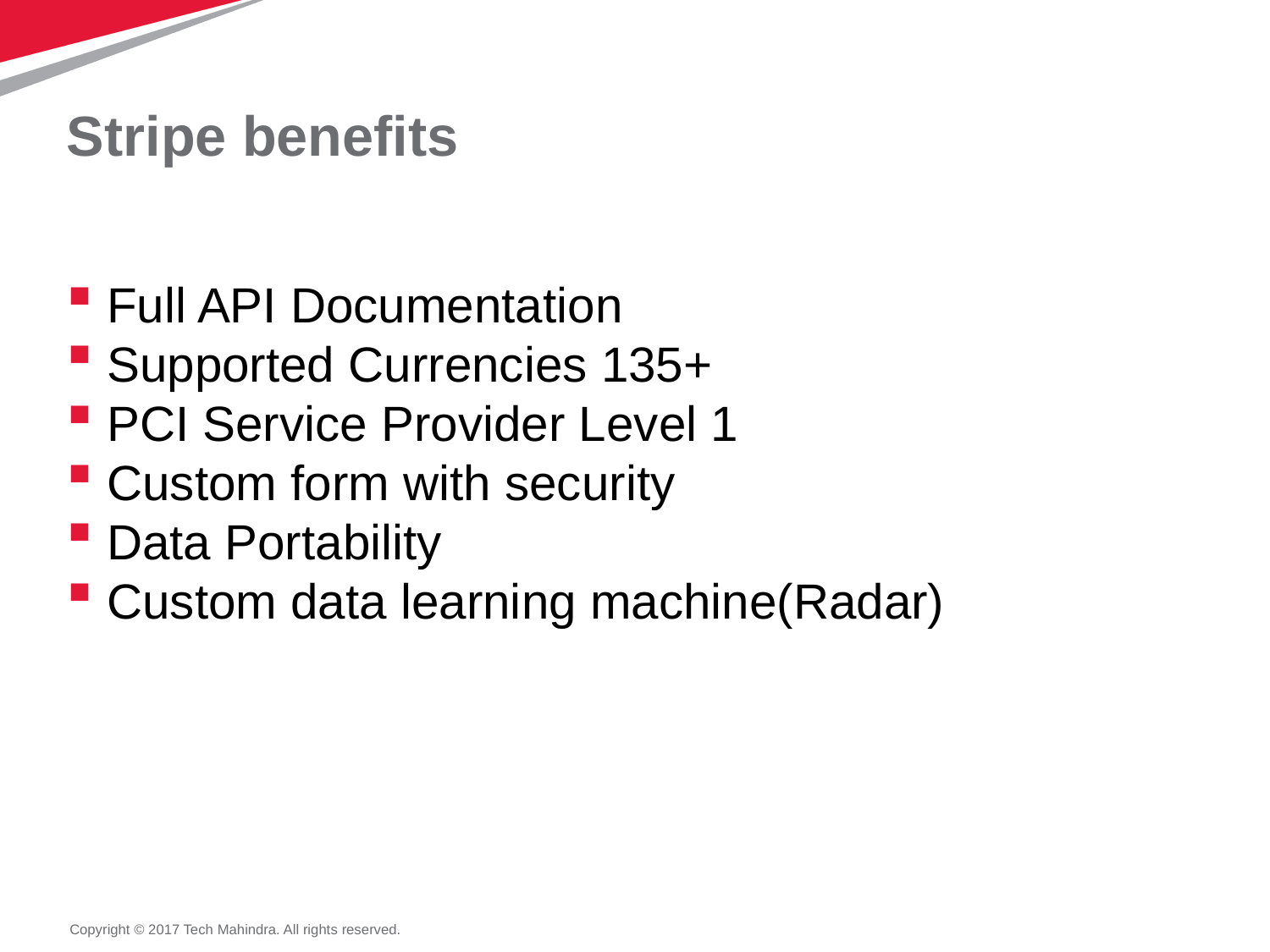

# Stripe benefits
Full API Documentation
Supported Currencies 135+
PCI Service Provider Level 1
Custom form with security
Data Portability
Custom data learning machine(Radar)